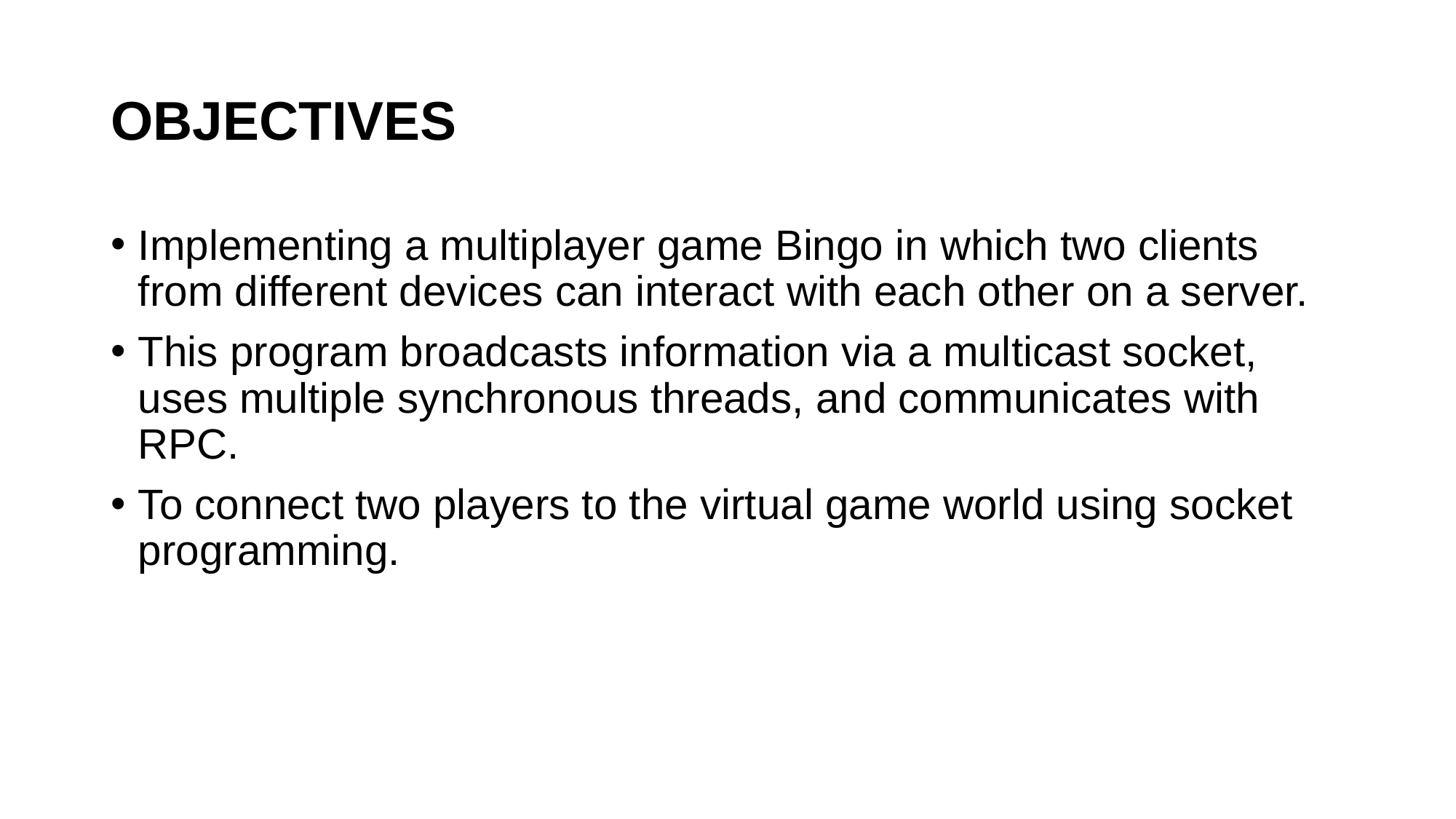

# OBJECTIVES
Implementing a multiplayer game Bingo in which two clients from different devices can interact with each other on a server.
This program broadcasts information via a multicast socket, uses multiple synchronous threads, and communicates with RPC.
To connect two players to the virtual game world using socket programming.